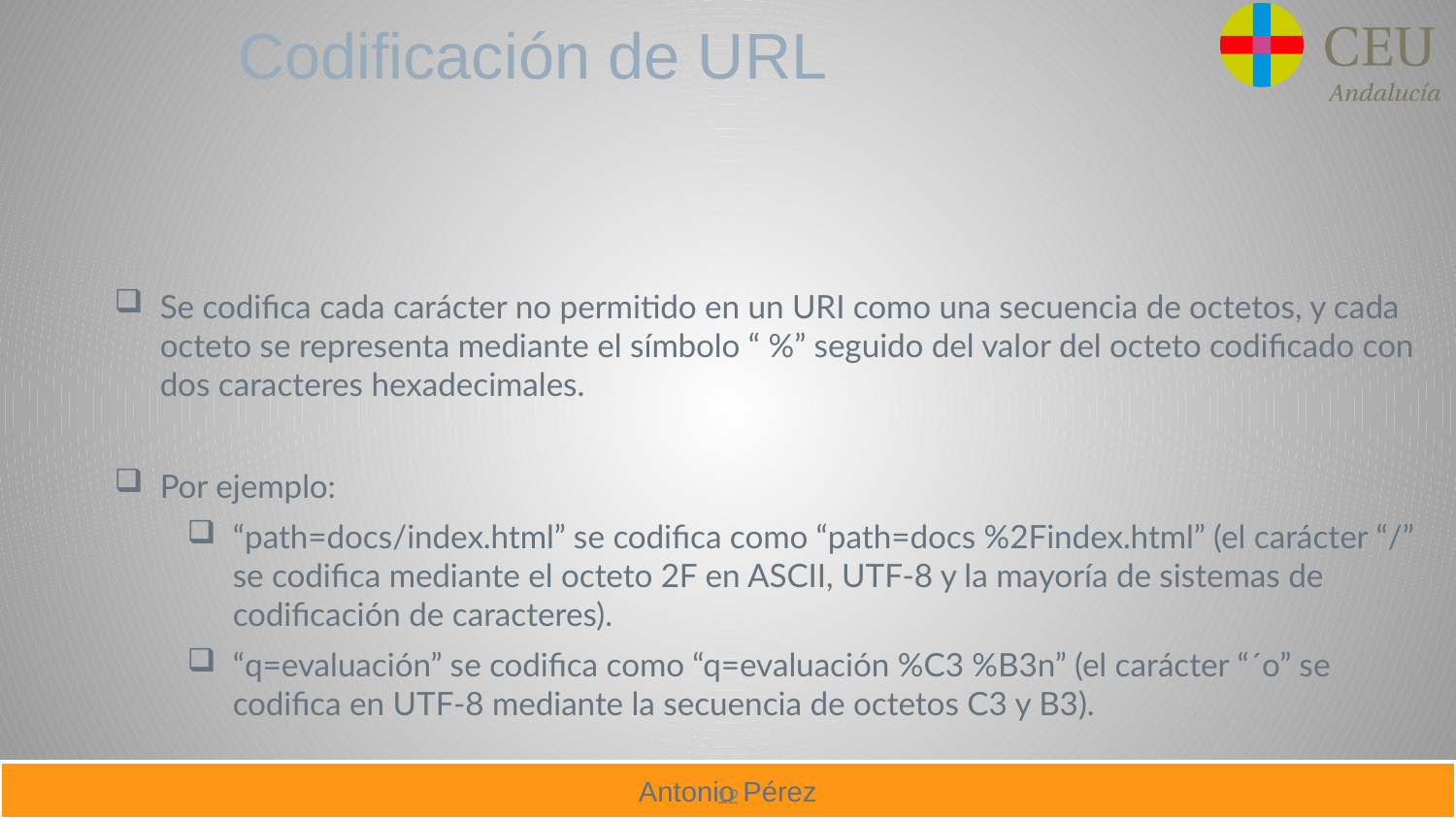

# Codificación de URL
Se codifica cada carácter no permitido en un URI como una secuencia de octetos, y cada octeto se representa mediante el símbolo “ %” seguido del valor del octeto codificado con dos caracteres hexadecimales.

Por ejemplo:
“path=docs/index.html” se codifica como “path=docs %2Findex.html” (el carácter “/” se codifica mediante el octeto 2F en ASCII, UTF-8 y la mayoría de sistemas de codificación de caracteres).
“q=evaluación” se codifica como “q=evaluación %C3 %B3n” (el carácter “´o” se codifica en UTF-8 mediante la secuencia de octetos C3 y B3).

12